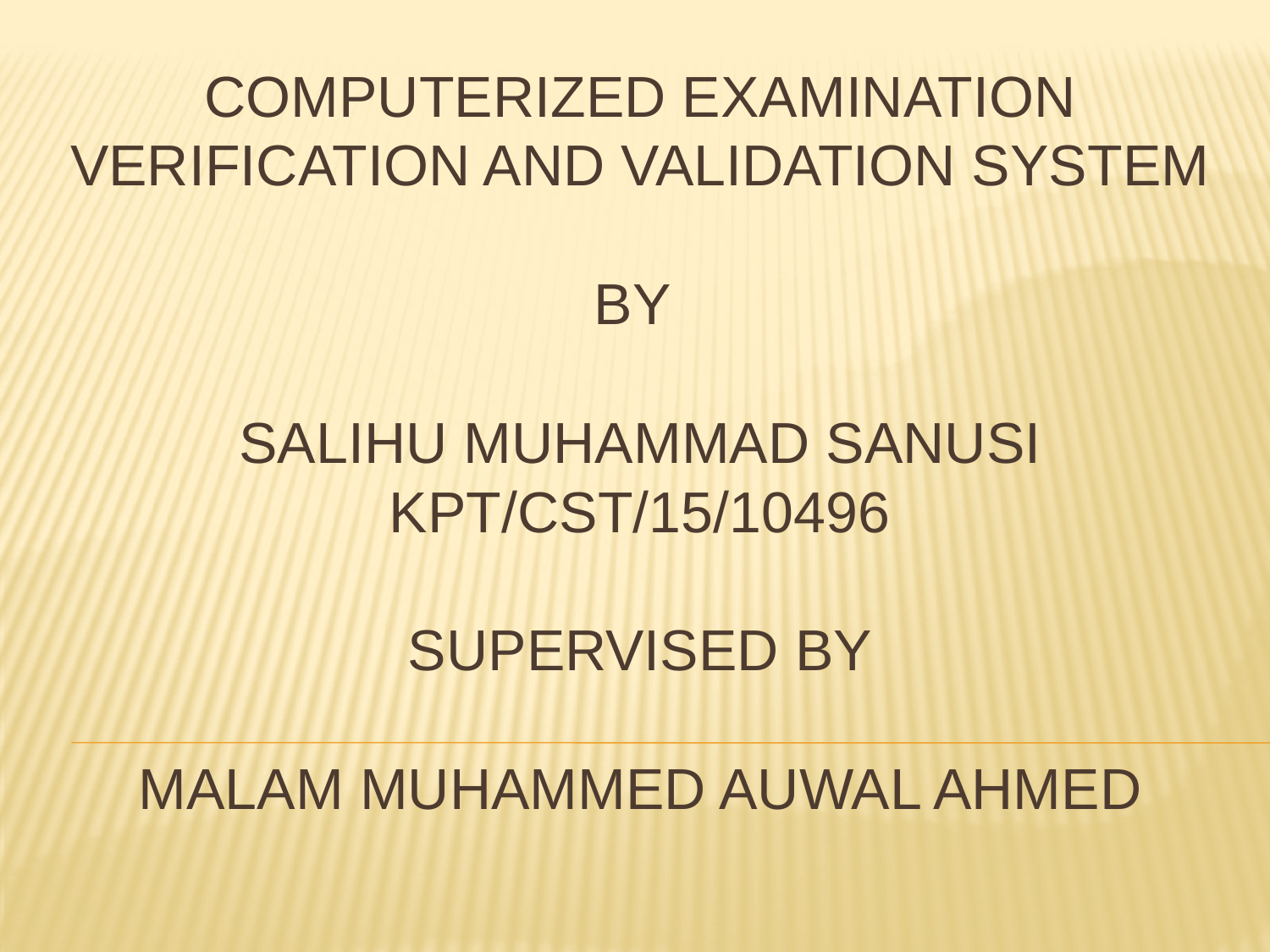

# Computerized EXAMINATION VERIFICATION AND VALIDATION SYSTEM by SALIHU MUHAMMAD SANUSI kpt/cst/15/10496 supervised by Malam muhammed auwal ahmed